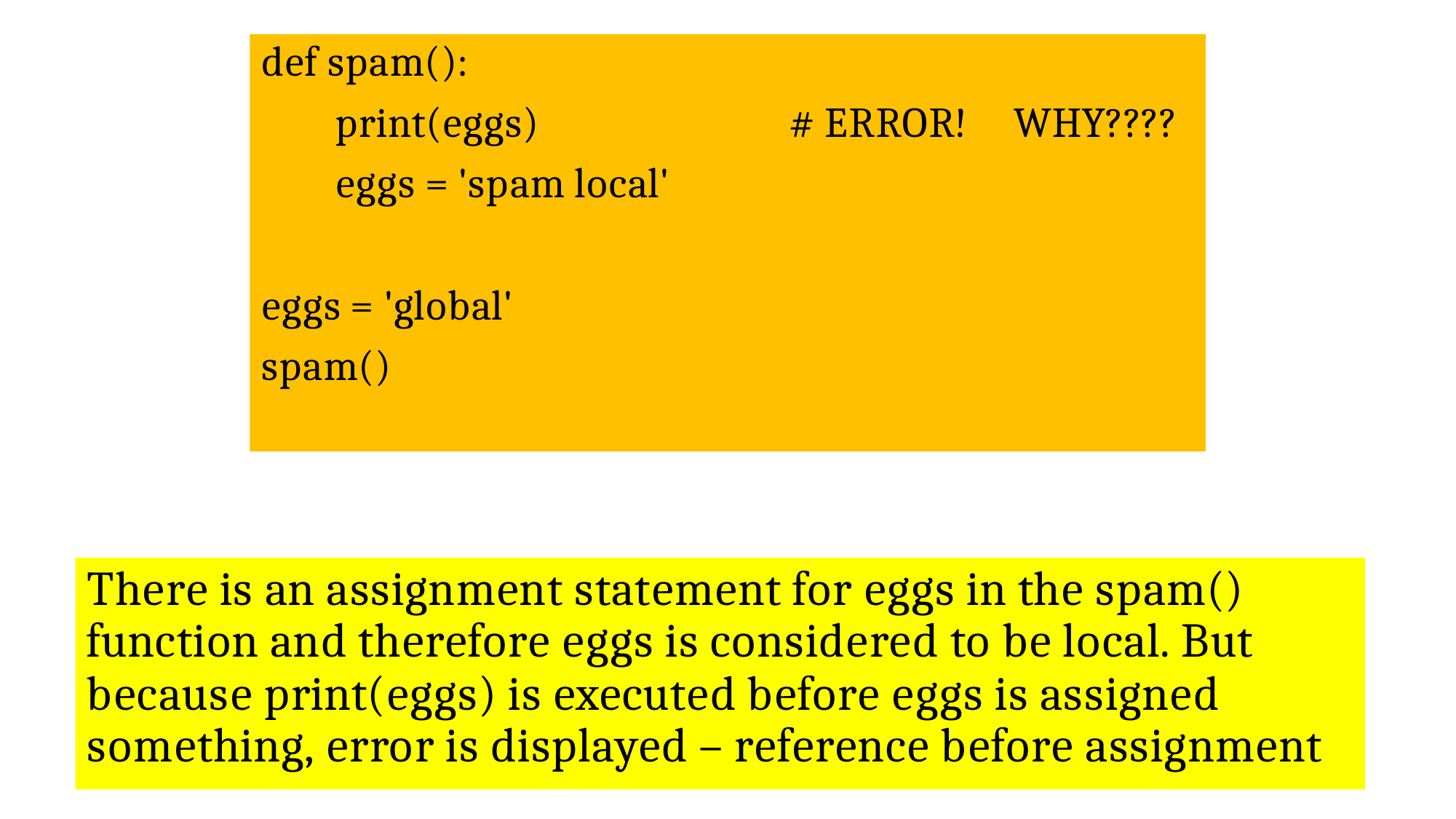

def spam():
        print(eggs)                           # ERROR!     WHY????
        eggs = 'spam local'

eggs = 'global'
spam()
There is an assignment statement for eggs in the spam() function and therefore eggs is considered to be local. But because print(eggs) is executed before eggs is assigned something, error is displayed – reference before assignment